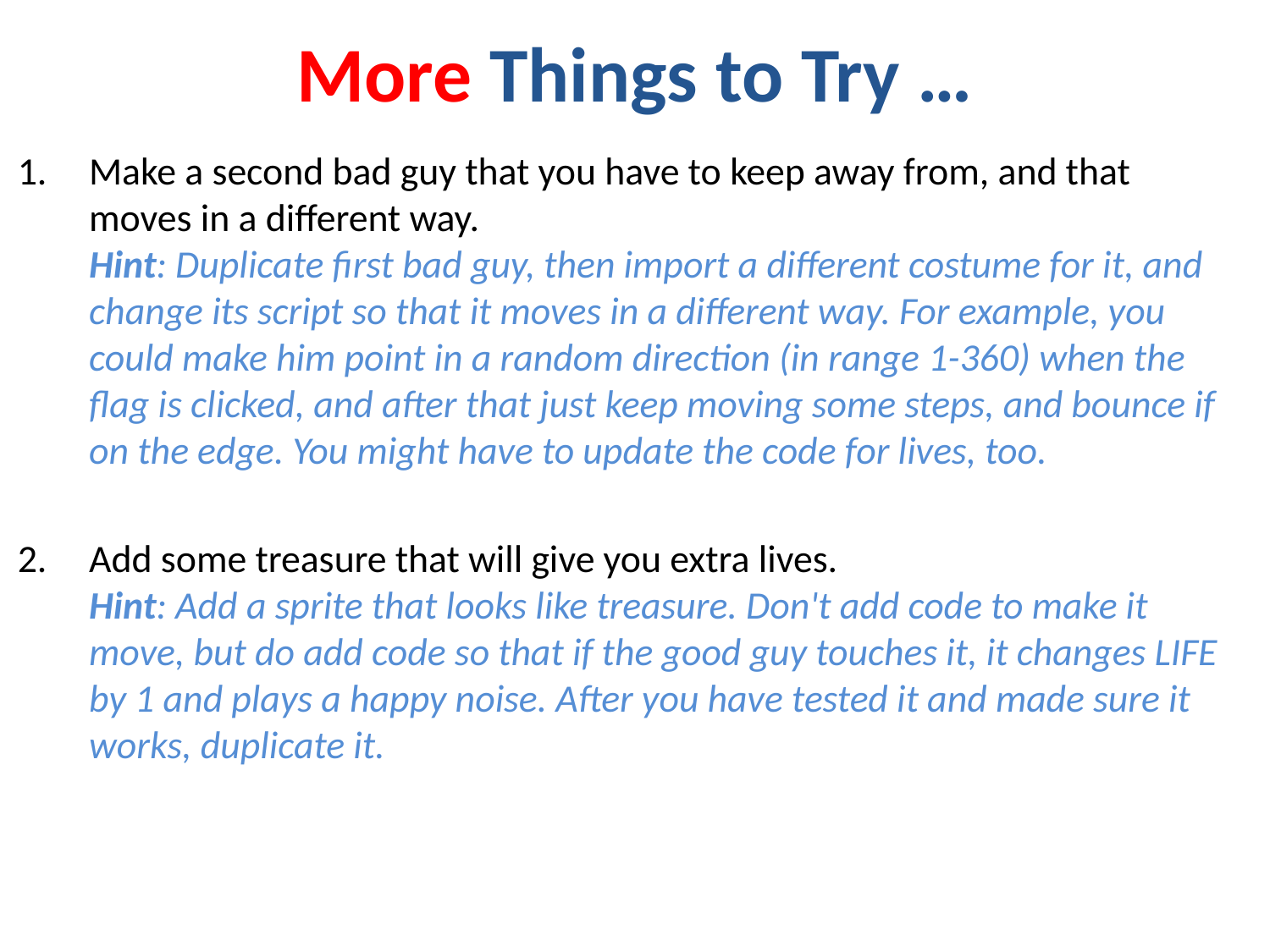

# More Things to Try …
Make a second bad guy that you have to keep away from, and that moves in a different way.
Hint: Duplicate first bad guy, then import a different costume for it, and change its script so that it moves in a different way. For example, you could make him point in a random direction (in range 1-360) when the flag is clicked, and after that just keep moving some steps, and bounce if on the edge. You might have to update the code for lives, too.

Add some treasure that will give you extra lives.
Hint: Add a sprite that looks like treasure. Don't add code to make it move, but do add code so that if the good guy touches it, it changes LIFE by 1 and plays a happy noise. After you have tested it and made sure it works, duplicate it.